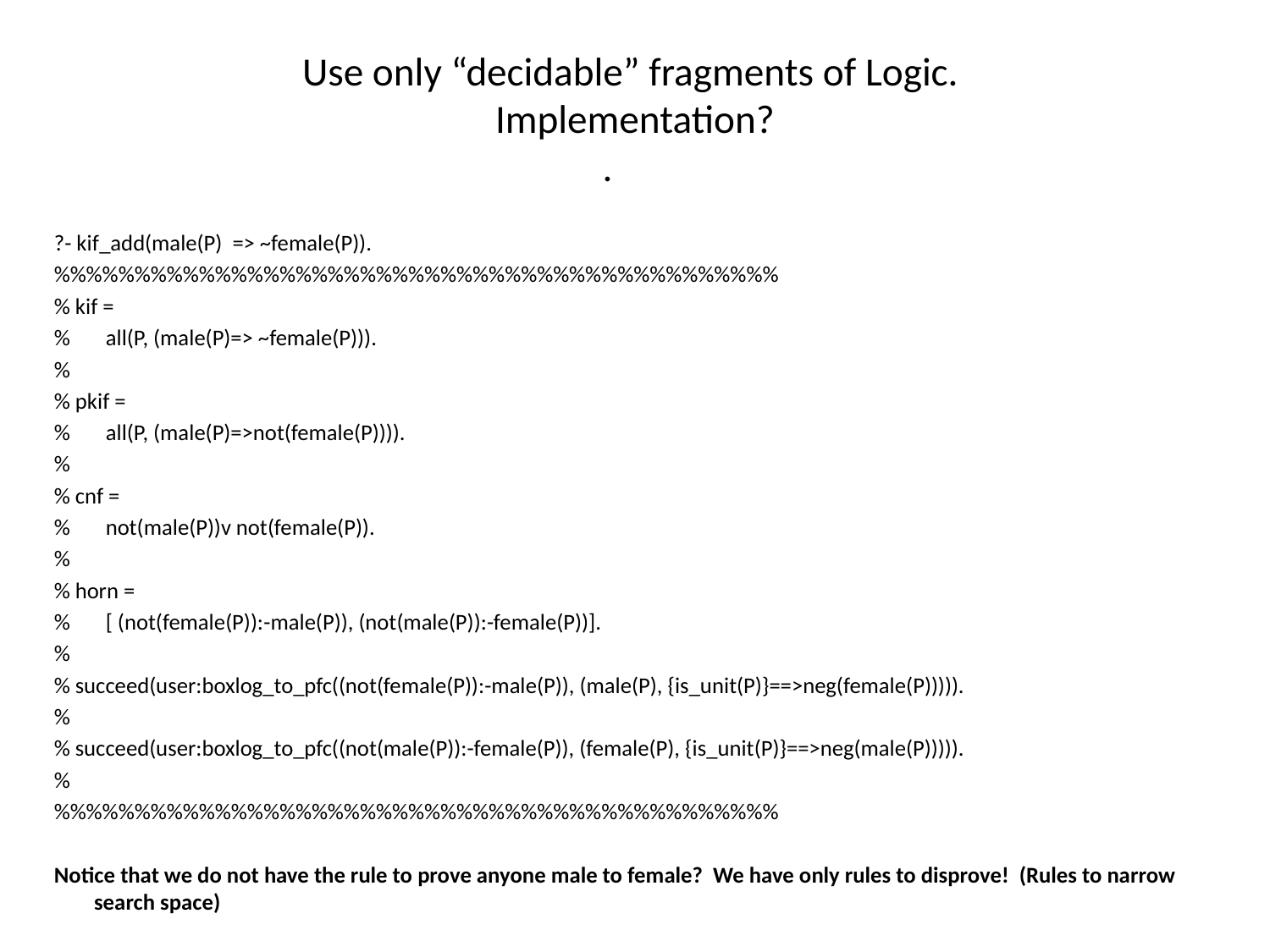

# Use only “decidable” fragments of Logic. Implementation? .
?- kif_add(male(P)  => ~female(P)).
%%%%%%%%%%%%%%%%%%%%%%%%%%%%%%%%%%%%%%%%%%%%%
% kif =
%       all(P, (male(P)=> ~female(P))).
%
% pkif =
%       all(P, (male(P)=>not(female(P)))).
%
% cnf =
%       not(male(P))v not(female(P)).
%
% horn =
%       [ (not(female(P)):-male(P)), (not(male(P)):-female(P))].
%
% succeed(user:boxlog_to_pfc((not(female(P)):-male(P)), (male(P), {is_unit(P)}==>neg(female(P))))).
%
% succeed(user:boxlog_to_pfc((not(male(P)):-female(P)), (female(P), {is_unit(P)}==>neg(male(P))))).
%
%%%%%%%%%%%%%%%%%%%%%%%%%%%%%%%%%%%%%%%%%%%%%

Notice that we do not have the rule to prove anyone male to female?  We have only rules to disprove!  (Rules to narrow search space)